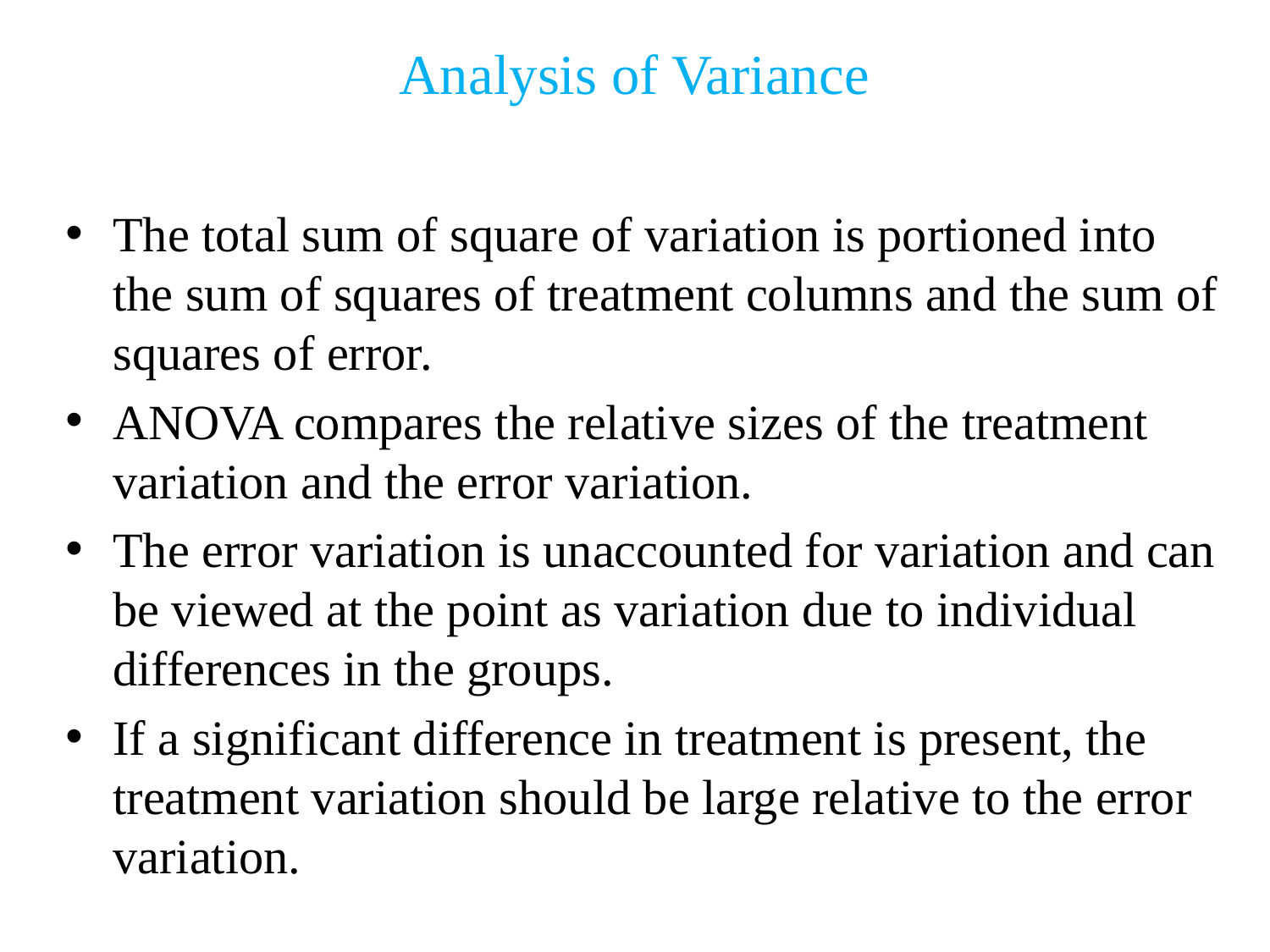

Analysis of Variance
The total sum of square of variation is portioned into the sum of squares of treatment columns and the sum of squares of error.
ANOVA compares the relative sizes of the treatment variation and the error variation.
The error variation is unaccounted for variation and can be viewed at the point as variation due to individual differences in the groups.
If a significant difference in treatment is present, the treatment variation should be large relative to the error variation.